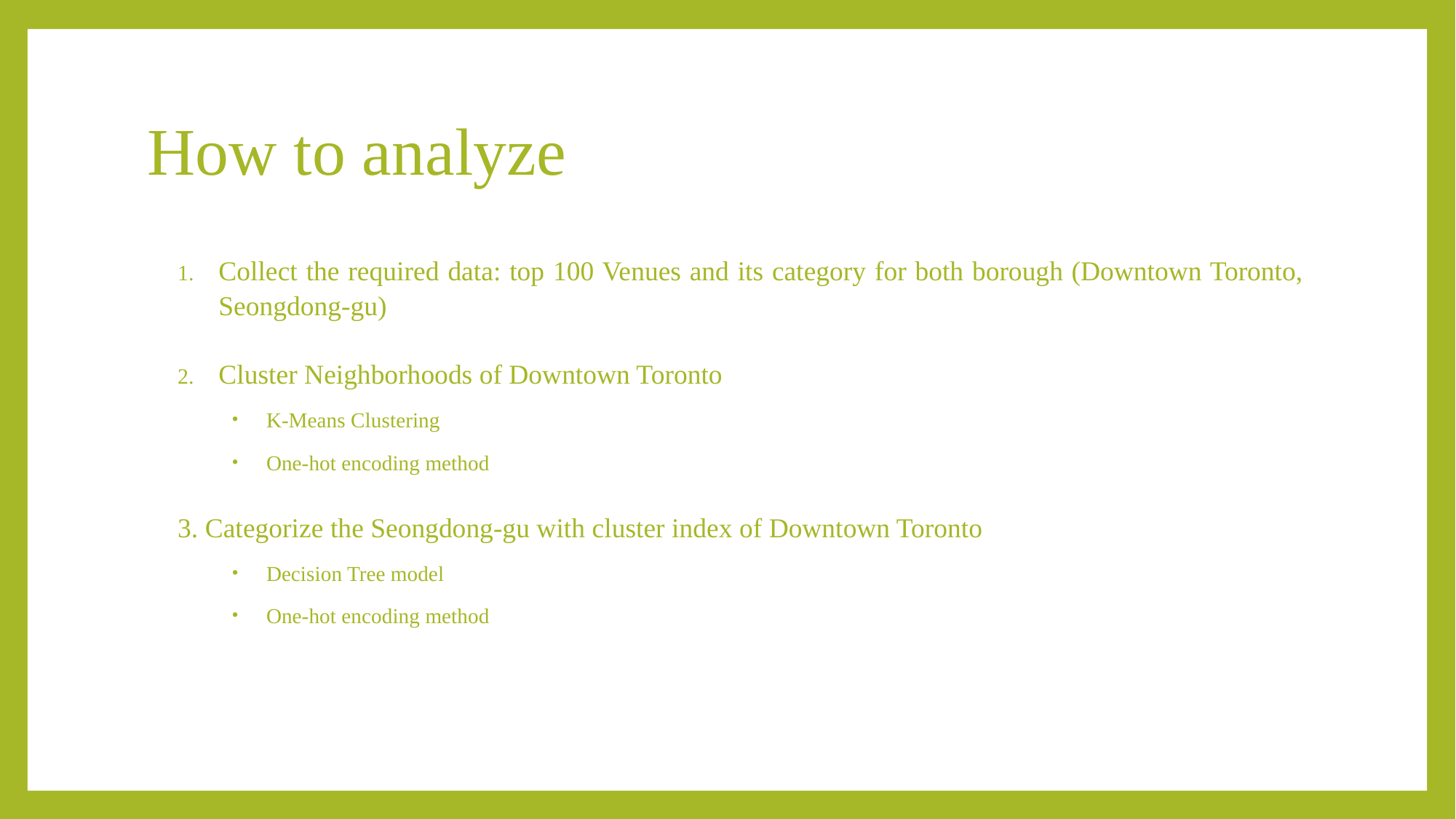

# How to analyze
Collect the required data: top 100 Venues and its category for both borough (Downtown Toronto, Seongdong-gu)
Cluster Neighborhoods of Downtown Toronto
K-Means Clustering
One-hot encoding method
3. Categorize the Seongdong-gu with cluster index of Downtown Toronto
Decision Tree model
One-hot encoding method